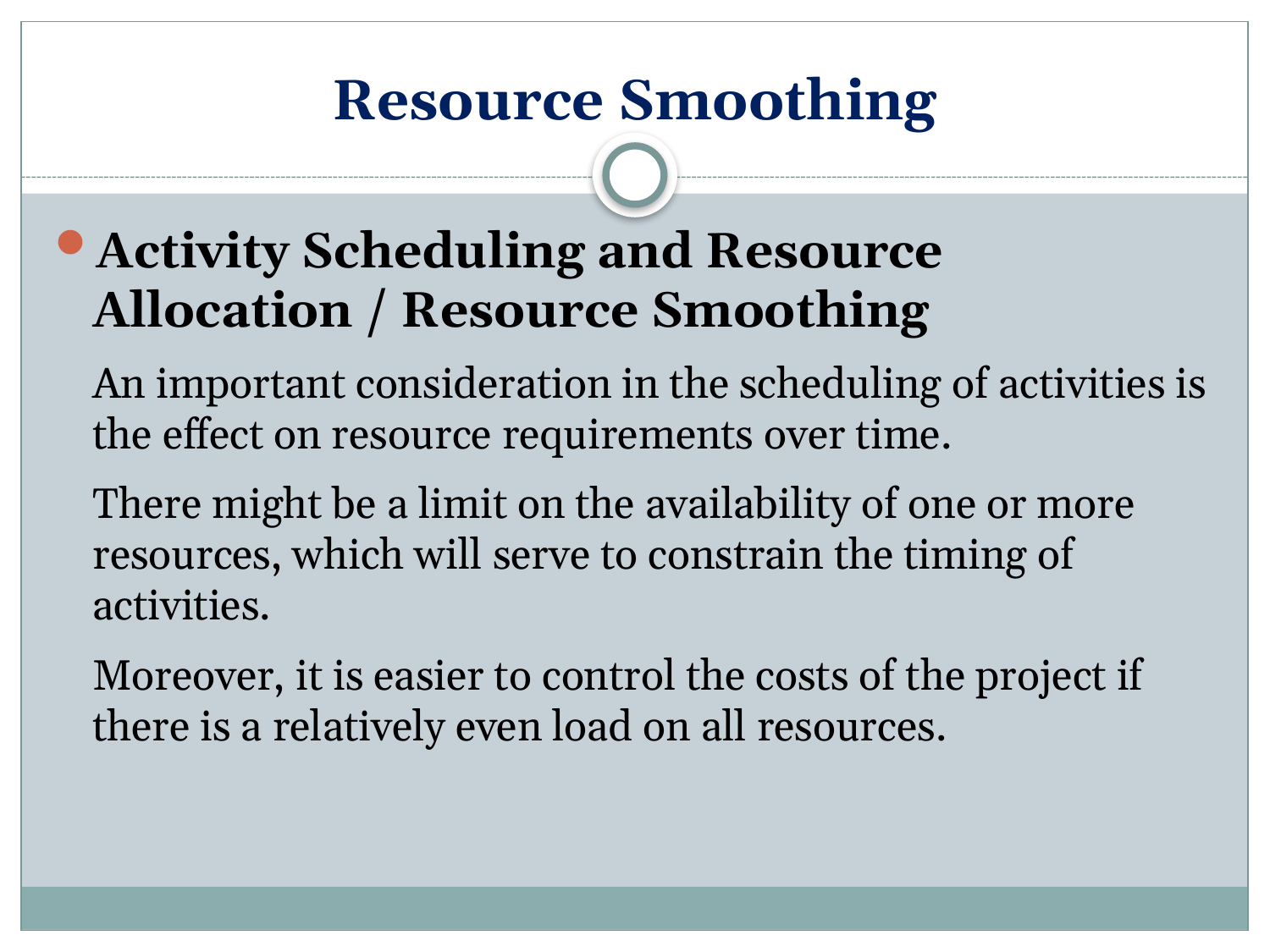

# Resource Smoothing
Activity Scheduling and Resource Allocation / Resource Smoothing
An important consideration in the scheduling of activities is the effect on resource requirements over time.
There might be a limit on the availability of one or more resources, which will serve to constrain the timing of activities.
Moreover, it is easier to control the costs of the project if there is a relatively even load on all resources.